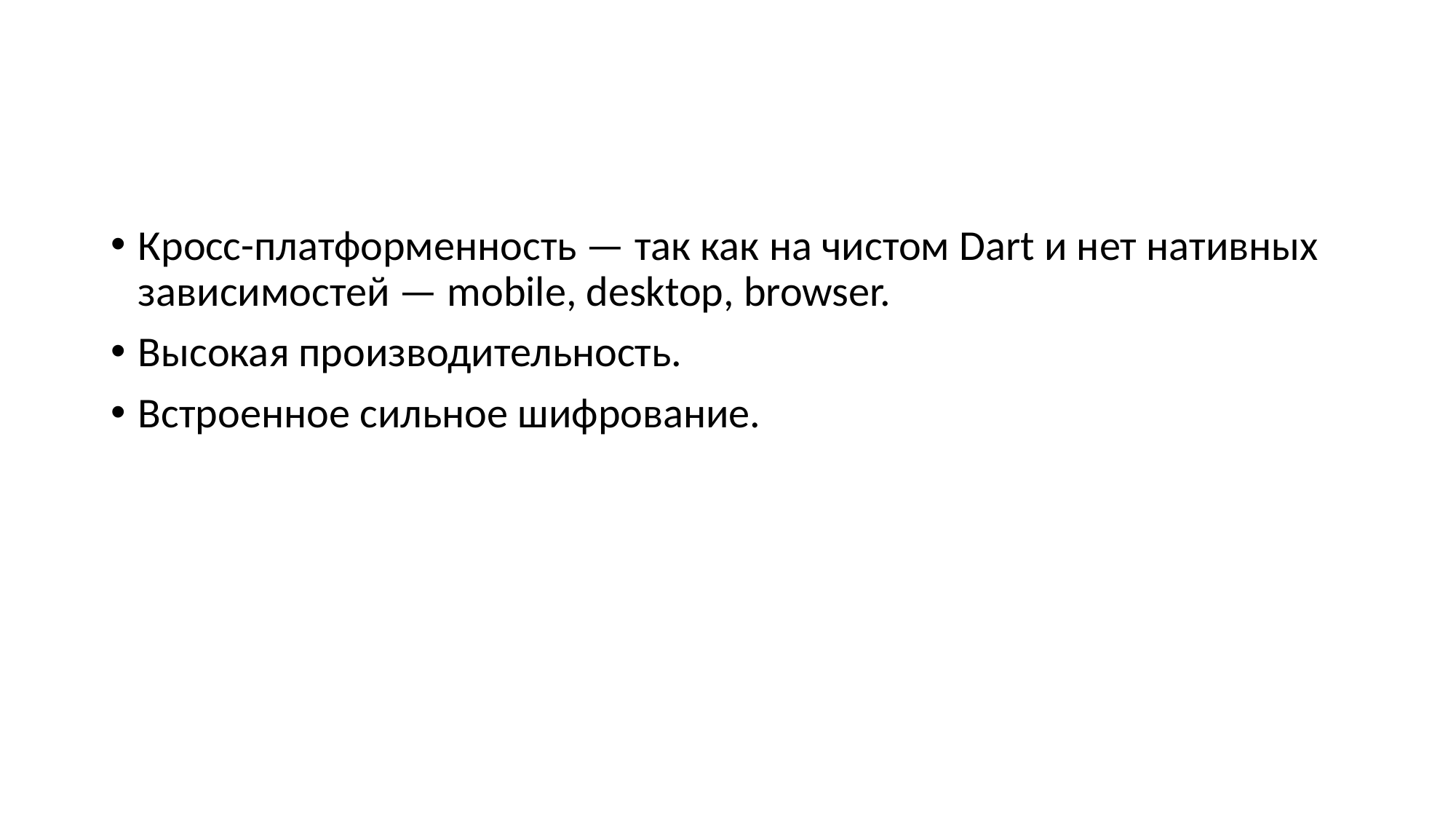

#
Кросс-платформенность — так как на чистом Dart и нет нативных зависимостей — mobile, desktop, browser.
Высокая производительность.
Встроенное сильное шифрование.